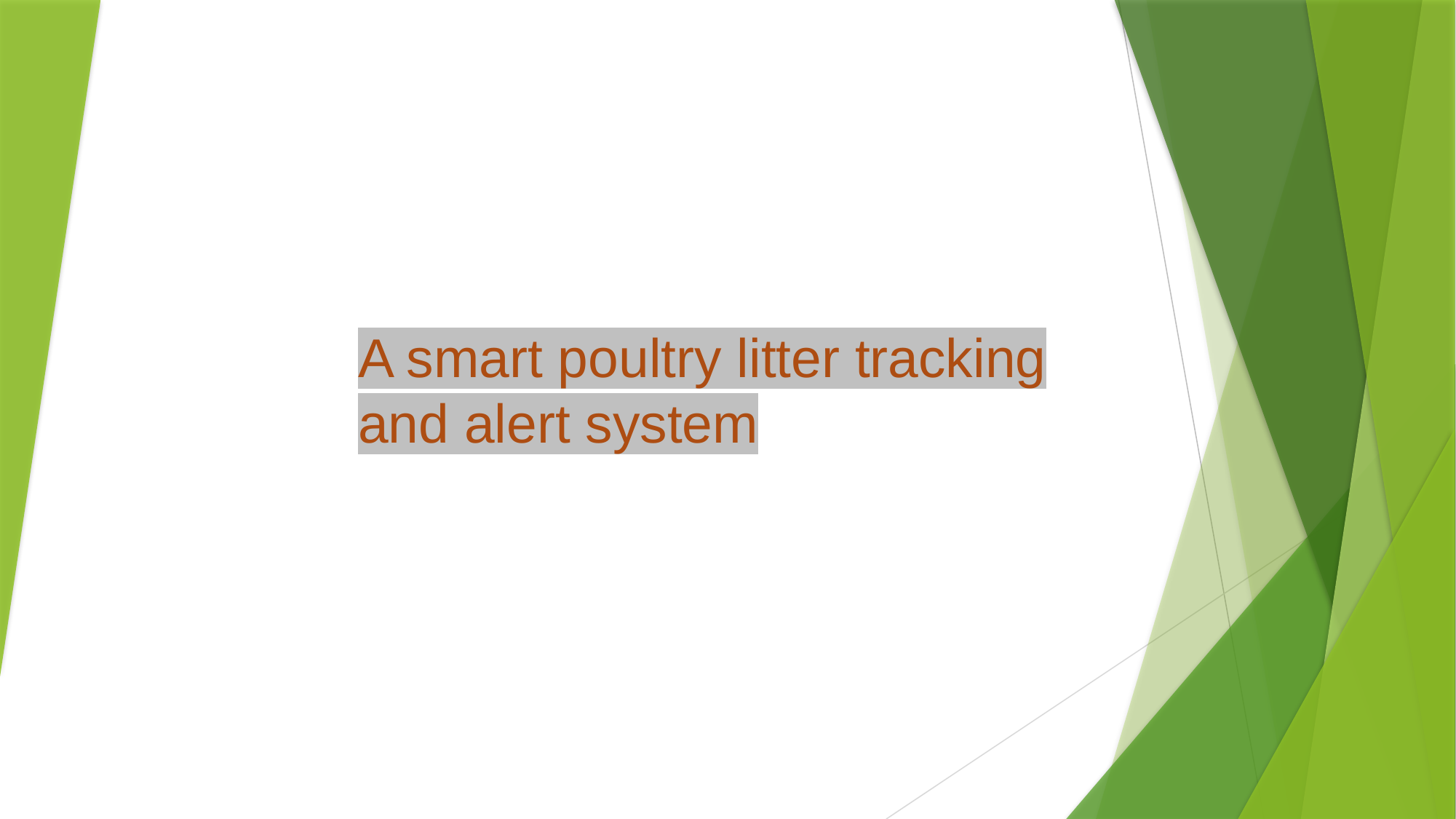

A smart poultry litter tracking and alert system